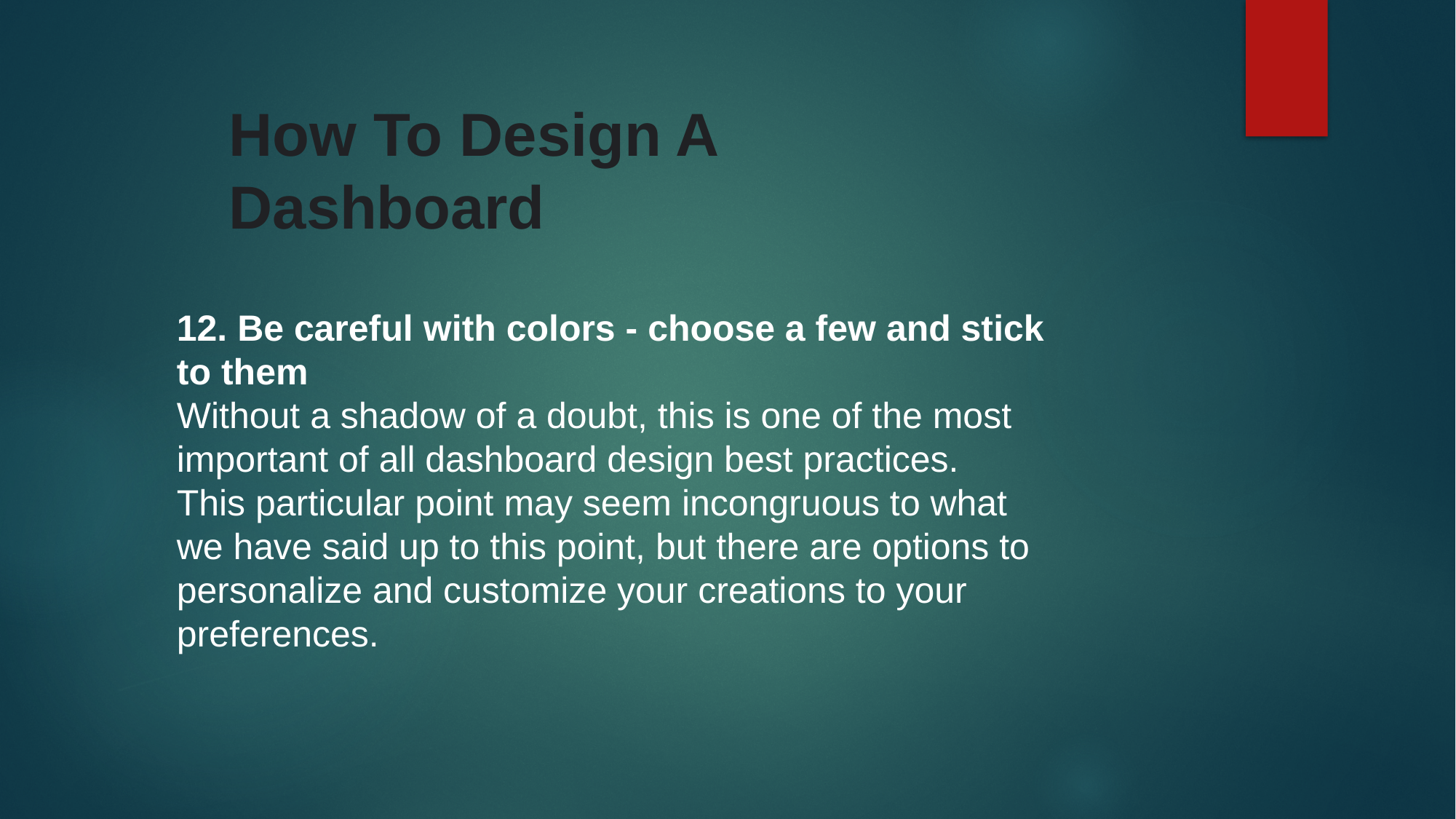

How To Design A Dashboard
12. Be careful with colors - choose a few and stick to them
Without a shadow of a doubt, this is one of the most important of all dashboard design best practices.
This particular point may seem incongruous to what we have said up to this point, but there are options to personalize and customize your creations to your preferences.